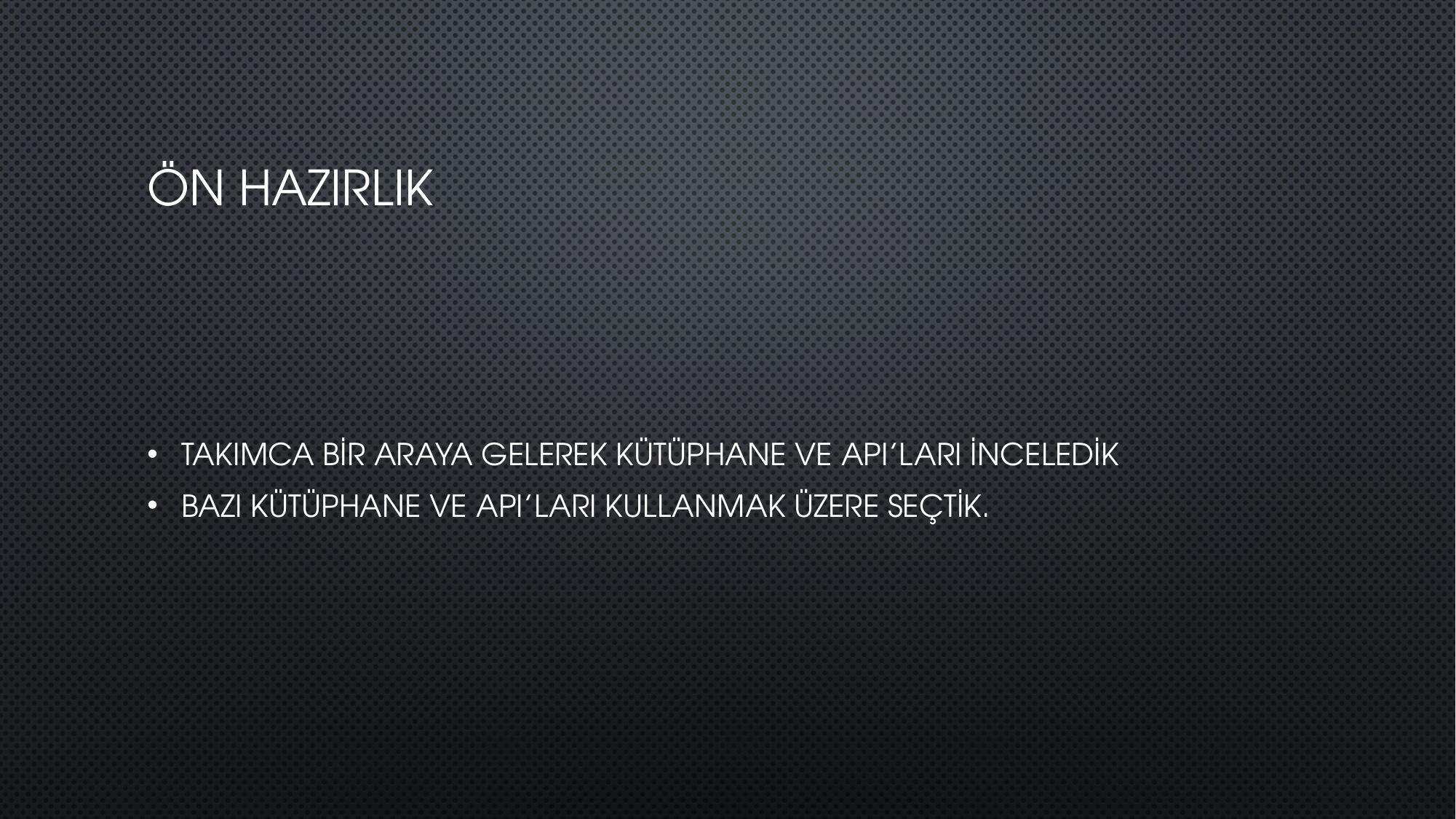

# Ön hazırlık
Takımca bir araya gelerek kütüphane ve apı’ları inceledik
Bazı kütüphane ve apı’ları kullanmak üzere seçtik.